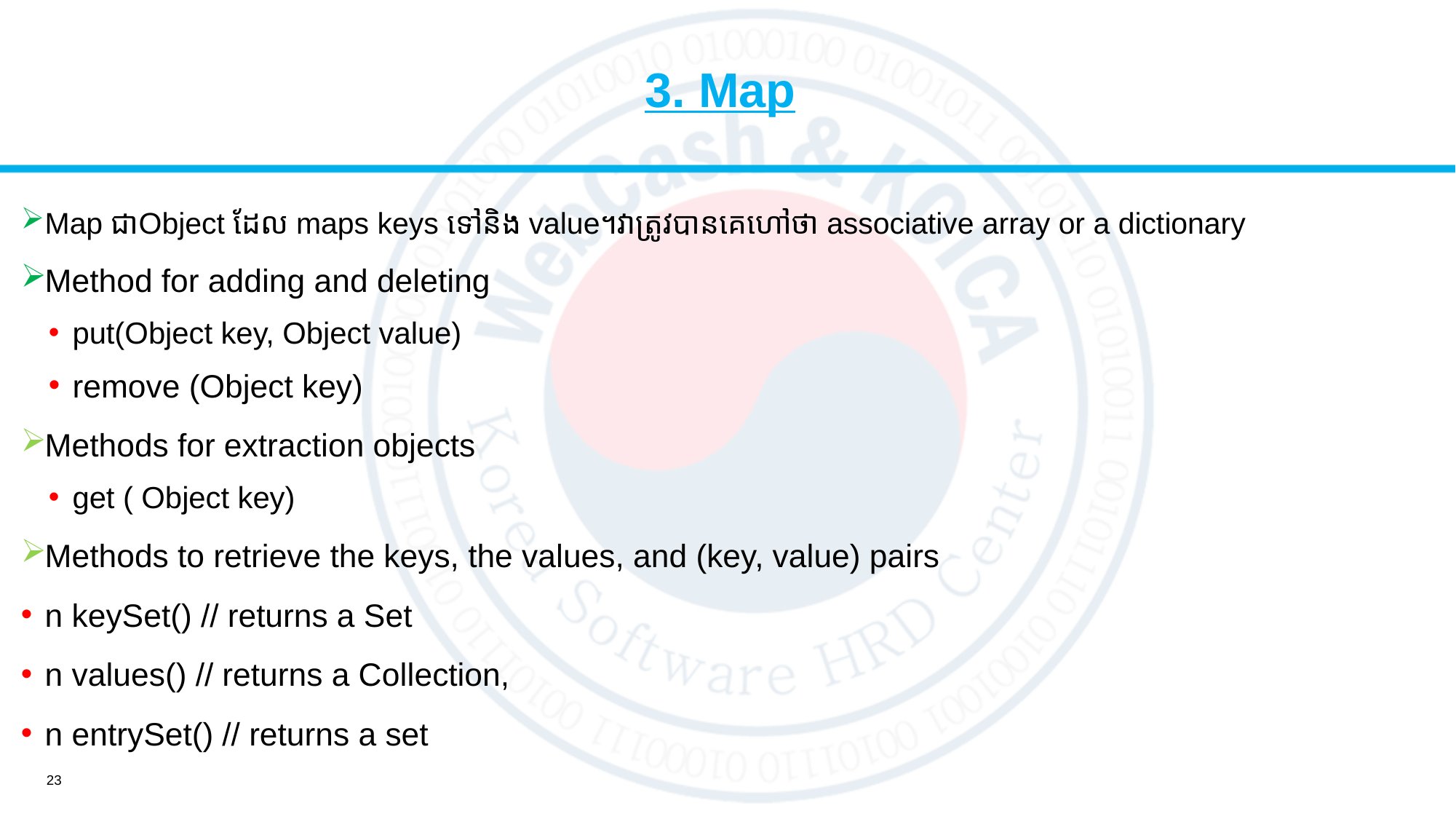

# 3. Map
Map ជាObject ដែល​ maps keys ទៅនិង​ value។វាត្រូវបានគេហៅថា associative array or a dictionary
Method for adding and deleting
put(Object key, Object value)
remove (Object key)
Methods for extraction objects
get ( Object key)
Methods to retrieve the keys, the values, and (key, value) pairs
n keySet() // returns a Set
n values() // returns a Collection,
n entrySet() // returns a set

23